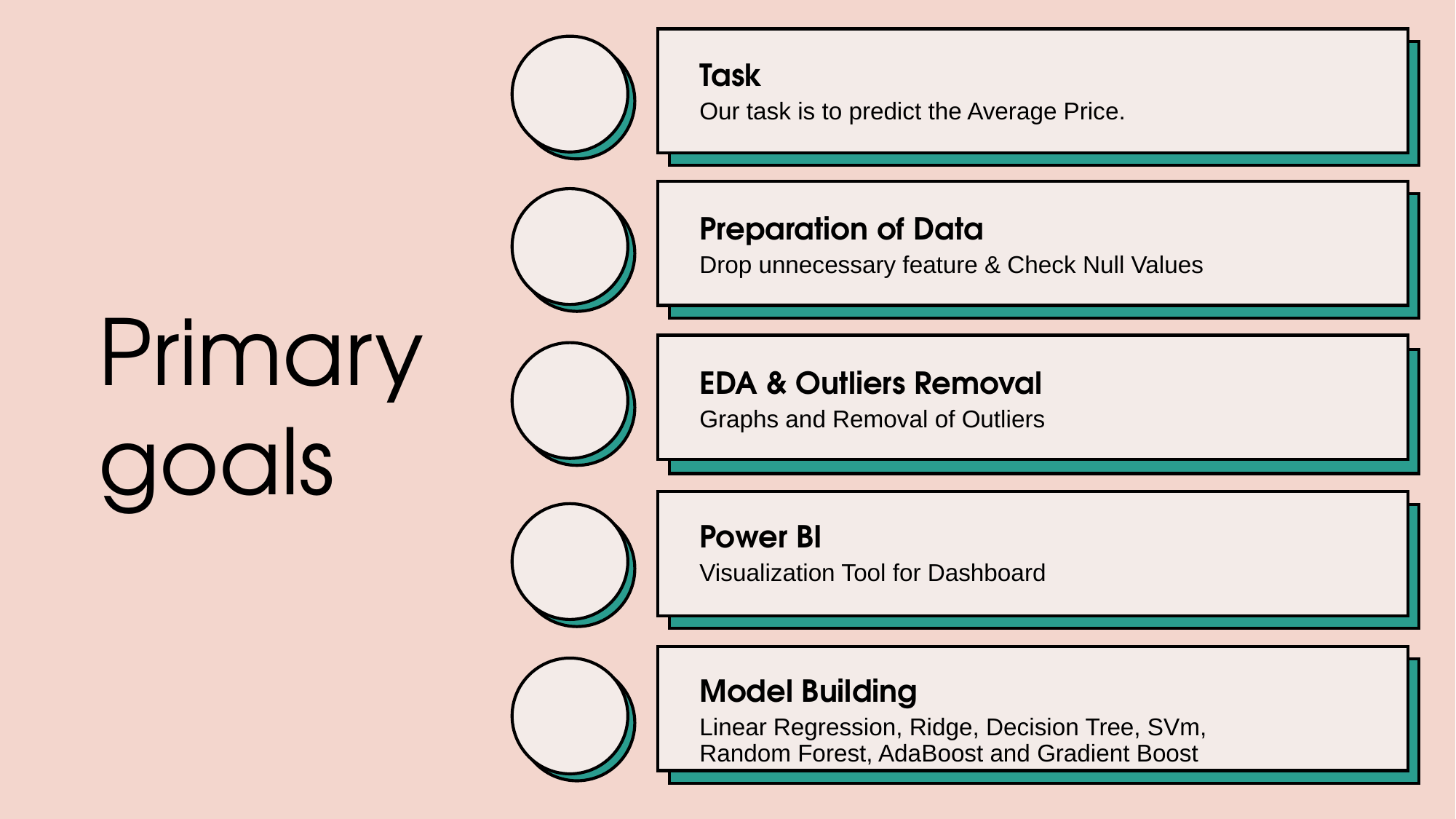

Task
Our task is to predict the Average Price.
Preparation of Data
# Primary goals
Drop unnecessary feature & Check Null Values
EDA & Outliers Removal
Graphs and Removal of Outliers
Power BI
Visualization Tool for Dashboard
Model Building
Linear Regression, Ridge, Decision Tree, SVm, Random Forest, AdaBoost and Gradient Boost